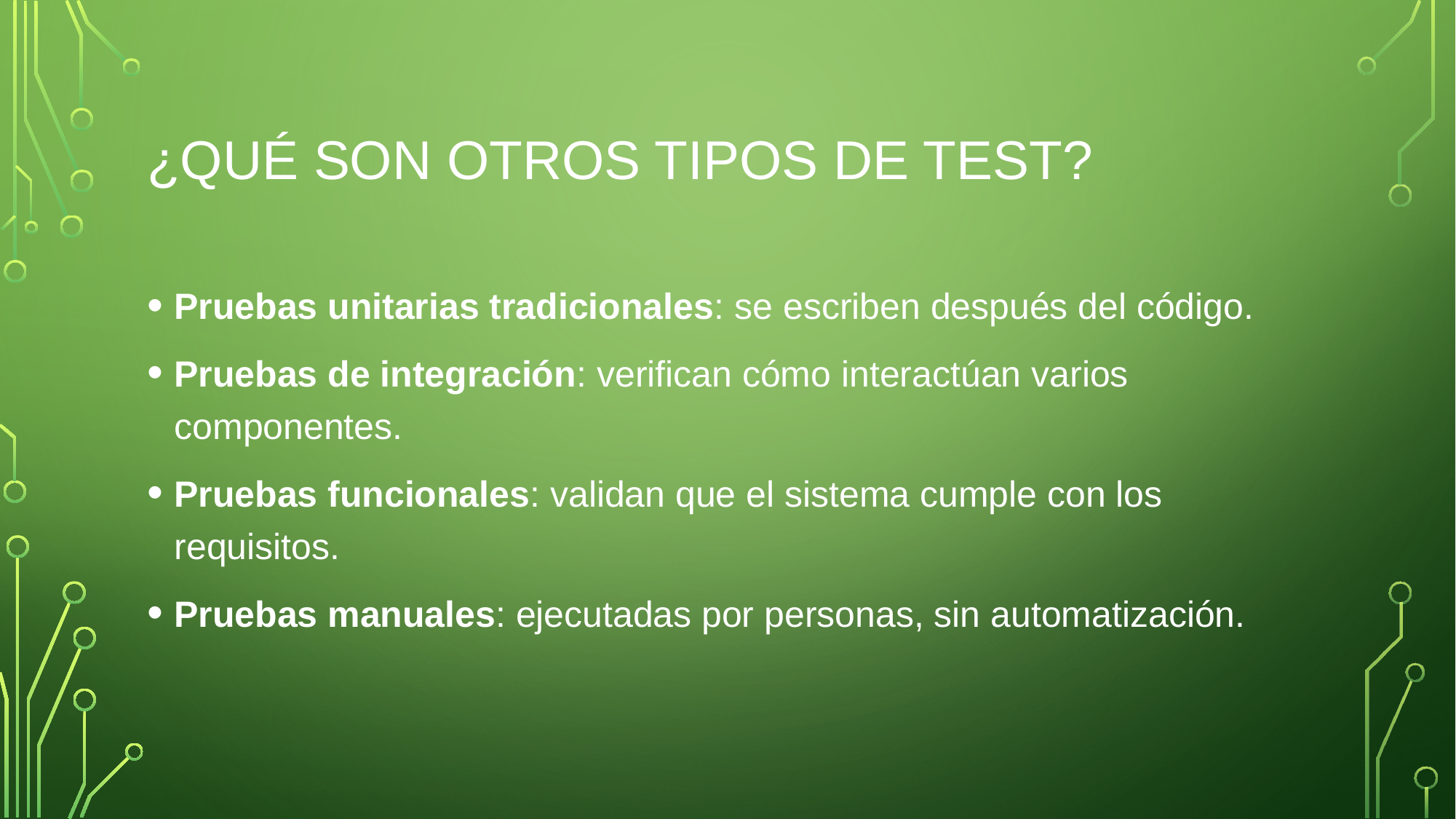

# ¿Qué son otros tipos de test?
Pruebas unitarias tradicionales: se escriben después del código.
Pruebas de integración: verifican cómo interactúan varios componentes.
Pruebas funcionales: validan que el sistema cumple con los requisitos.
Pruebas manuales: ejecutadas por personas, sin automatización.